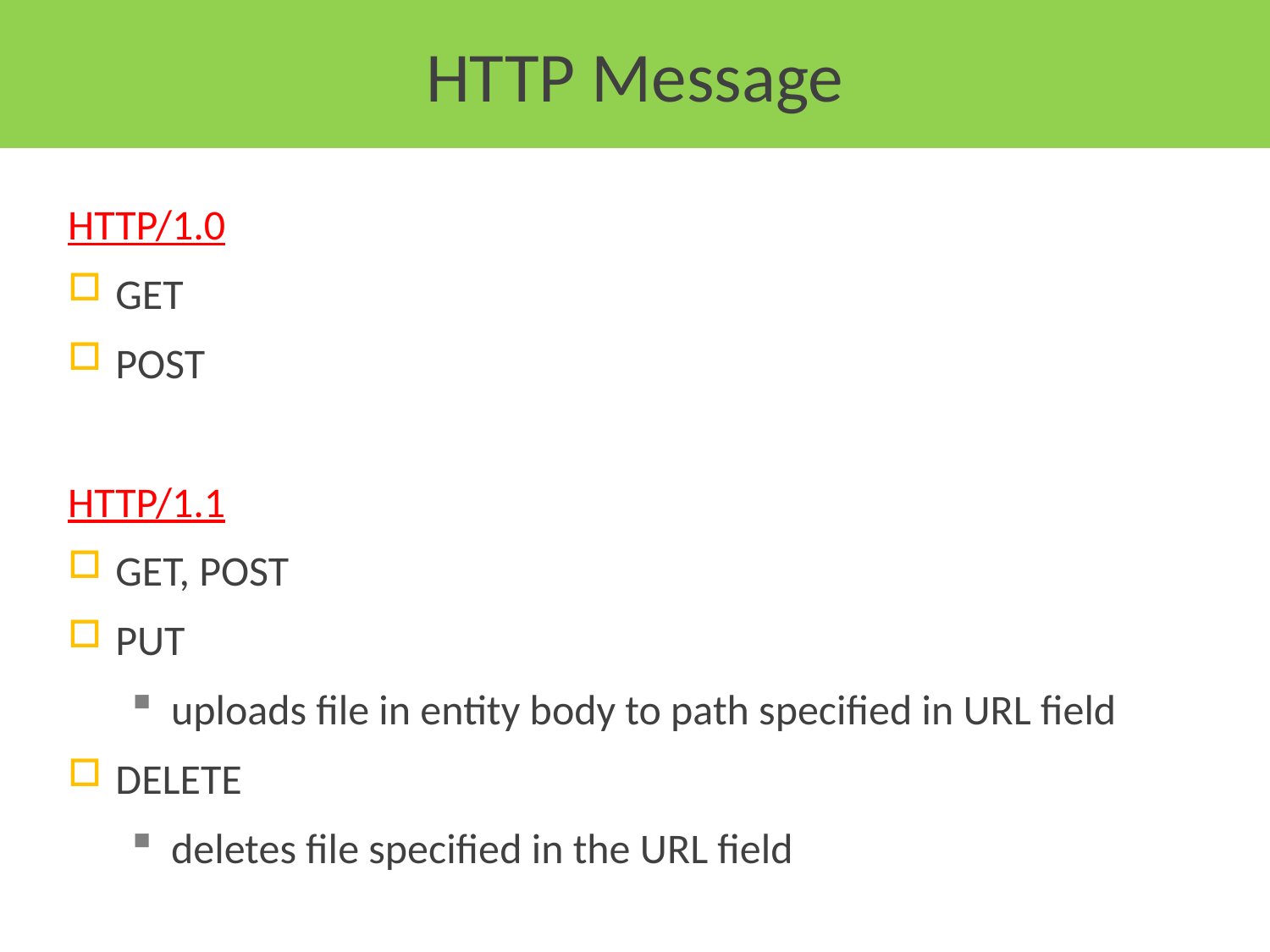

# HTTP Message
HTTP/1.0
GET
POST

HTTP/1.1
GET, POST
PUT
uploads file in entity body to path specified in URL field
DELETE
deletes file specified in the URL field